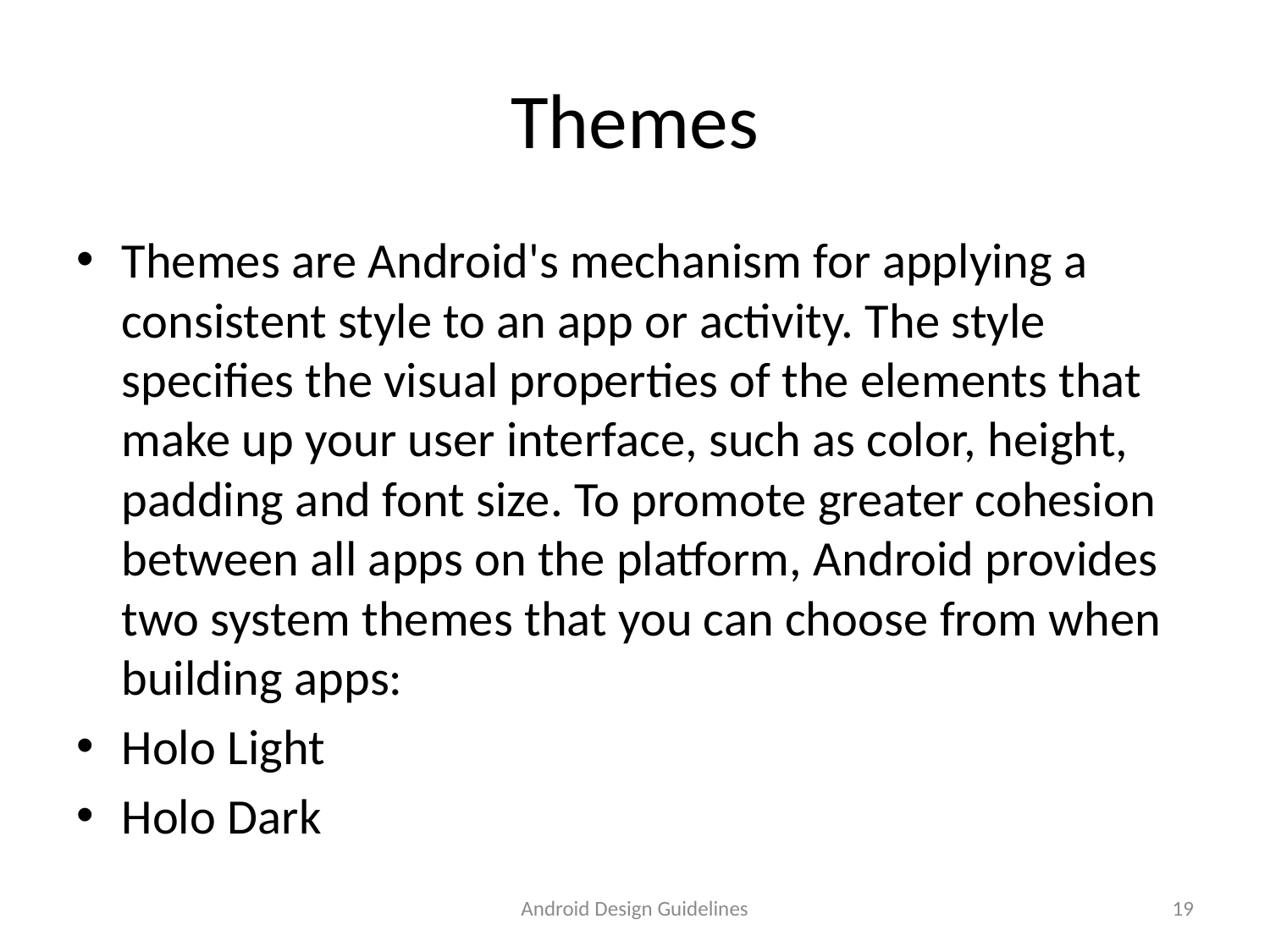

# Themes
Themes are Android's mechanism for applying a consistent style to an app or activity. The style specifies the visual properties of the elements that make up your user interface, such as color, height, padding and font size. To promote greater cohesion between all apps on the platform, Android provides two system themes that you can choose from when building apps:
Holo Light
Holo Dark

Android Design Guidelines
19